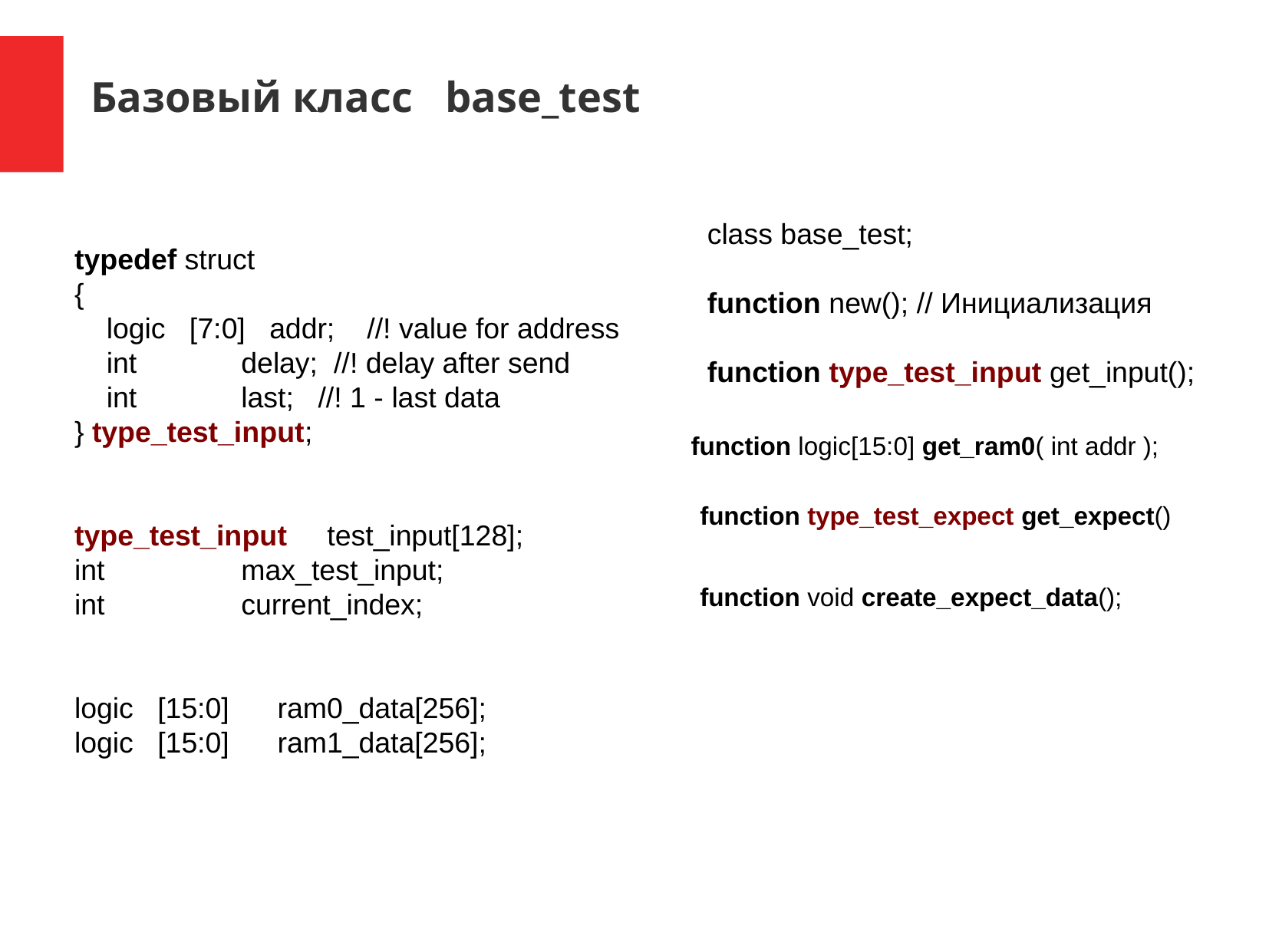

Базовый класс   base_test
class base_test;

function new(); // Инициализация

function type_test_input get_input();
typedef struct
{
    logic   [7:0]   addr;    //! value for address
    int             delay;  //! delay after send
    int             last;   //! 1 - last data
} type_test_input;

type_test_input     test_input[128];
int                 max_test_input;
int                 current_index;

logic   [15:0]      ram0_data[256];
logic   [15:0]      ram1_data[256];
function logic[15:0] get_ram0( int addr );
function type_test_expect get_expect()
function void create_expect_data();